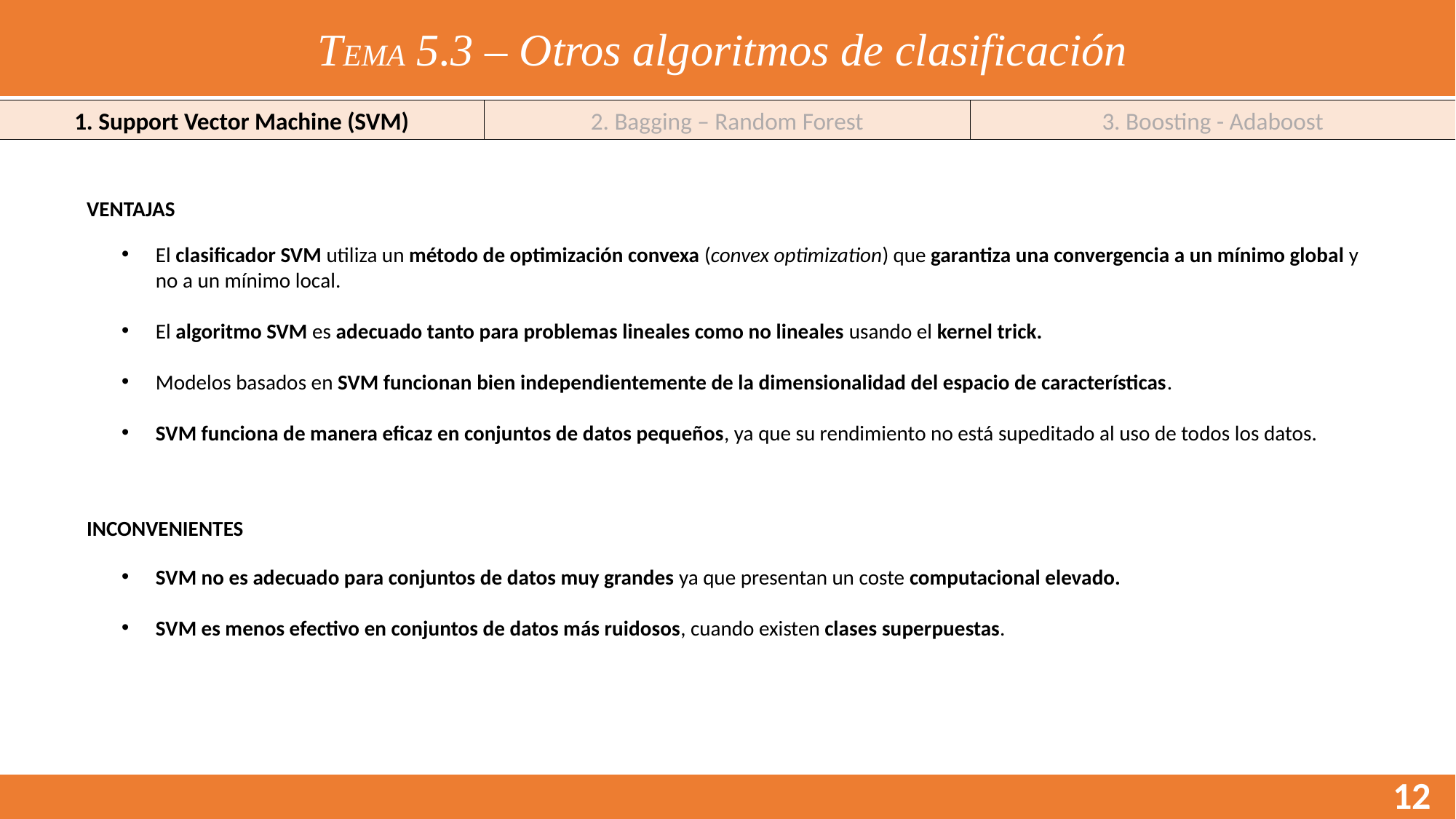

TEMA 5.3 – Otros algoritmos de clasificación
1. Support Vector Machine (SVM)
2. Bagging – Random Forest
3. Boosting - Adaboost
VENTAJAS
El clasificador SVM utiliza un método de optimización convexa (convex optimization) que garantiza una convergencia a un mínimo global y no a un mínimo local.

El algoritmo SVM es adecuado tanto para problemas lineales como no lineales usando el kernel trick.

Modelos basados en SVM funcionan bien independientemente de la dimensionalidad del espacio de características.

SVM funciona de manera eficaz en conjuntos de datos pequeños, ya que su rendimiento no está supeditado al uso de todos los datos.
INCONVENIENTES
SVM no es adecuado para conjuntos de datos muy grandes ya que presentan un coste computacional elevado.

SVM es menos efectivo en conjuntos de datos más ruidosos, cuando existen clases superpuestas.
12